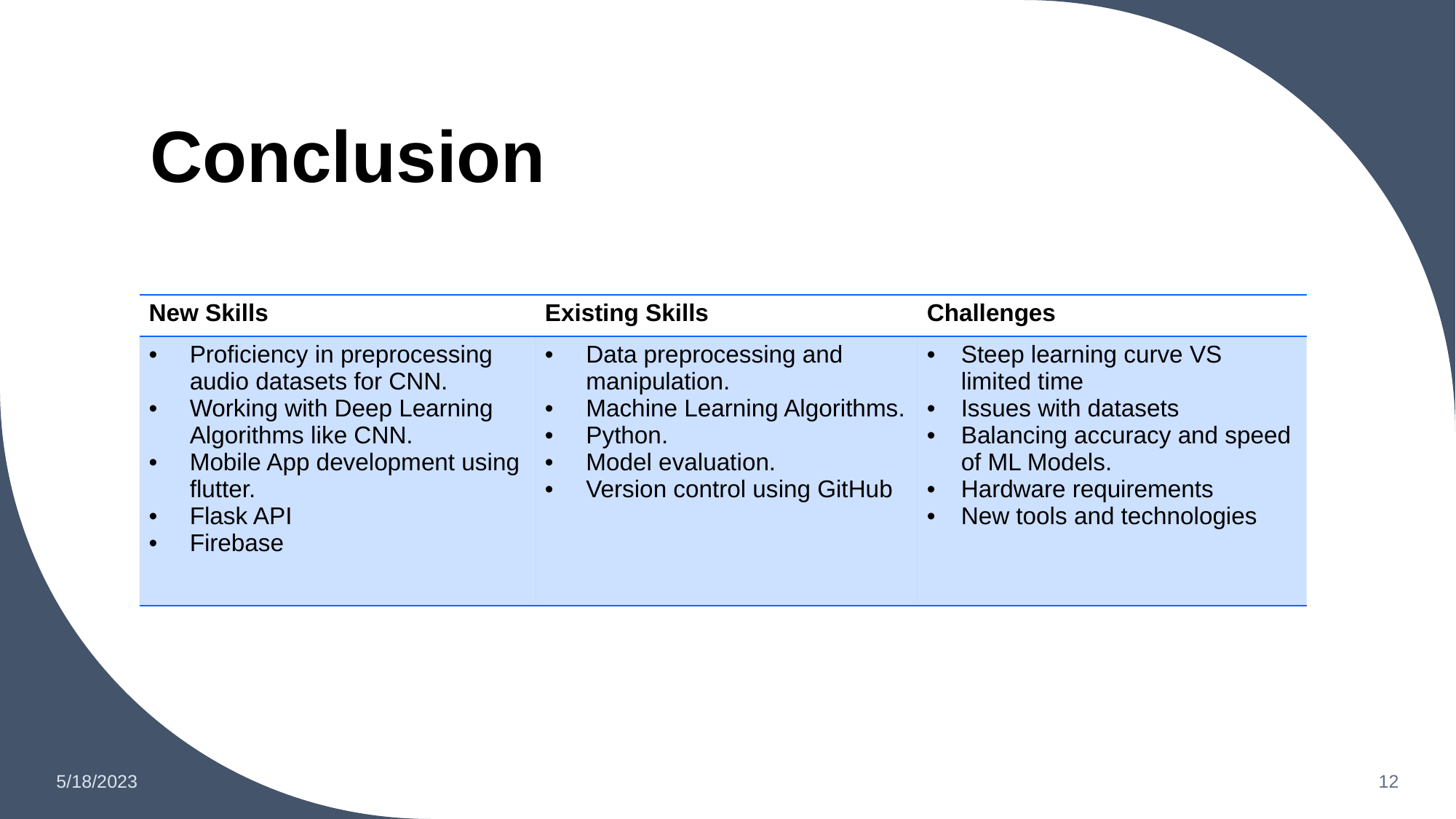

# Conclusion
| New Skills | Existing Skills | Challenges |
| --- | --- | --- |
| Proficiency in preprocessing audio datasets for CNN. Working with Deep Learning Algorithms like CNN. Mobile App development using flutter. Flask API Firebase | Data preprocessing and manipulation. Machine Learning Algorithms. Python. Model evaluation. Version control using GitHub | Steep learning curve VS limited time Issues with datasets Balancing accuracy and speed of ML Models. Hardware requirements New tools and technologies |
5/18/2023
12